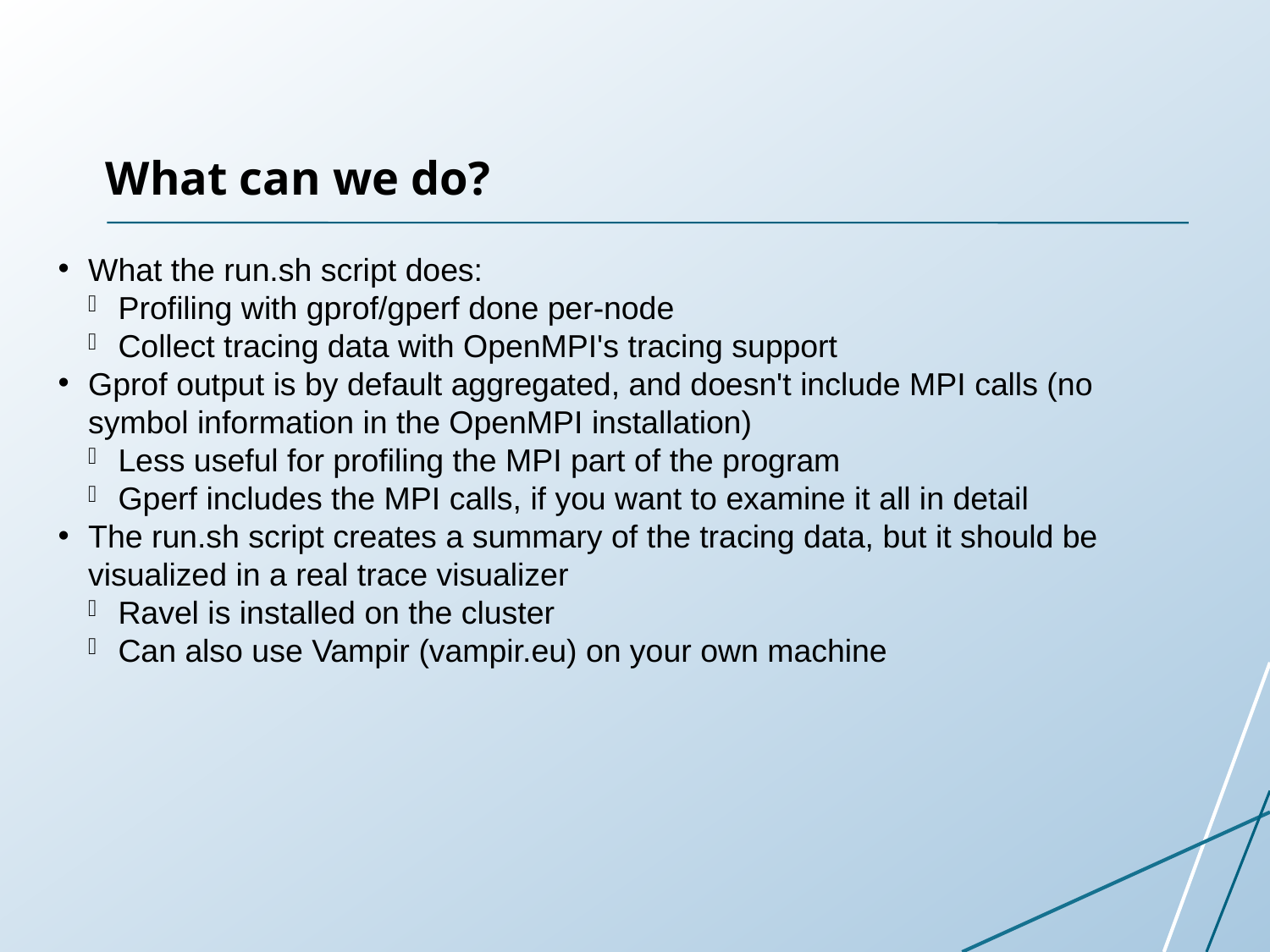

What can we do?
What the run.sh script does:
Profiling with gprof/gperf done per-node
Collect tracing data with OpenMPI's tracing support
Gprof output is by default aggregated, and doesn't include MPI calls (no symbol information in the OpenMPI installation)
Less useful for profiling the MPI part of the program
Gperf includes the MPI calls, if you want to examine it all in detail
The run.sh script creates a summary of the tracing data, but it should be visualized in a real trace visualizer
Ravel is installed on the cluster
Can also use Vampir (vampir.eu) on your own machine